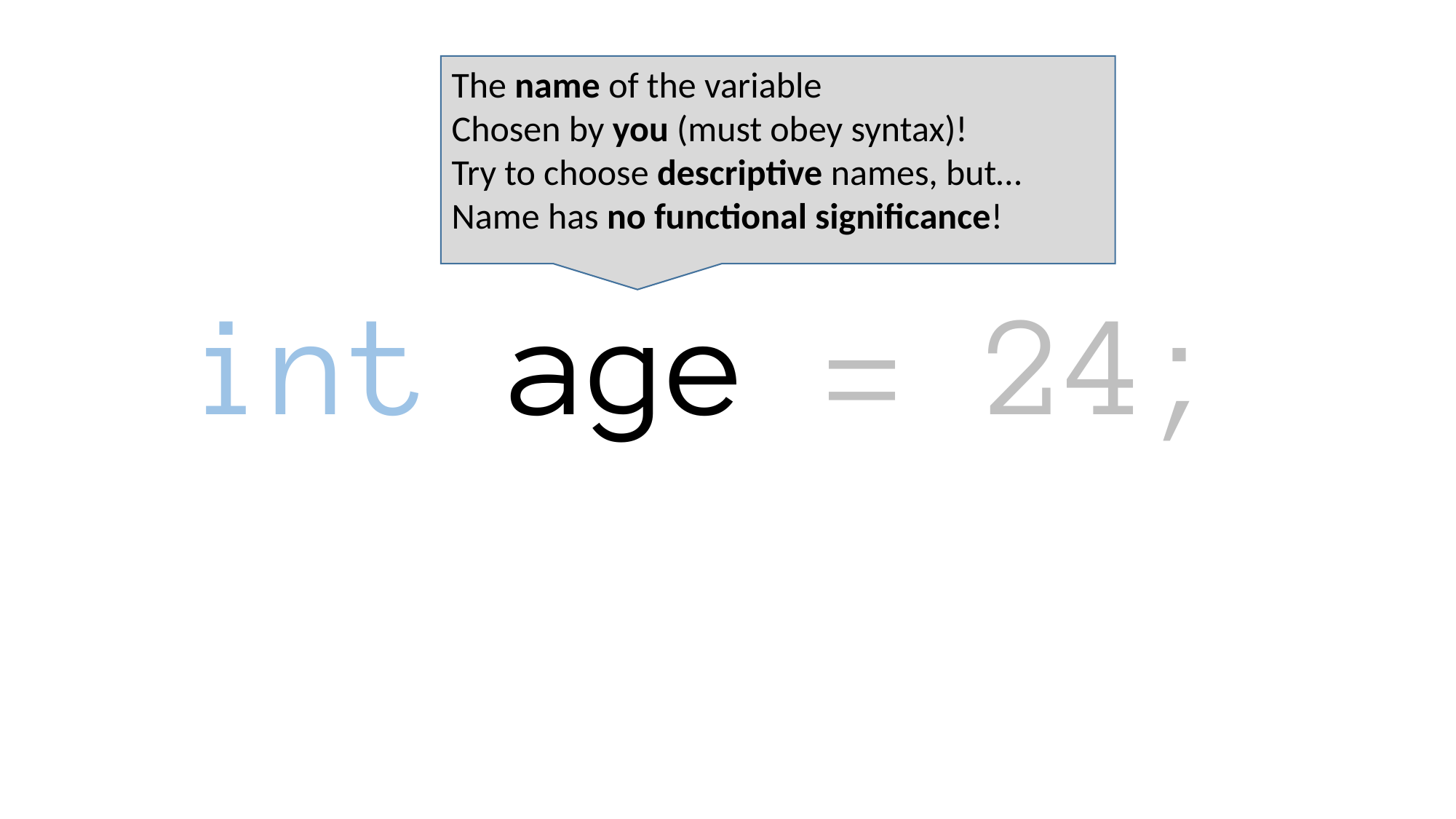

The name of the variable
Chosen by you (must obey syntax)!
Try to choose descriptive names, but…
Name has no functional significance!
int age = 24;